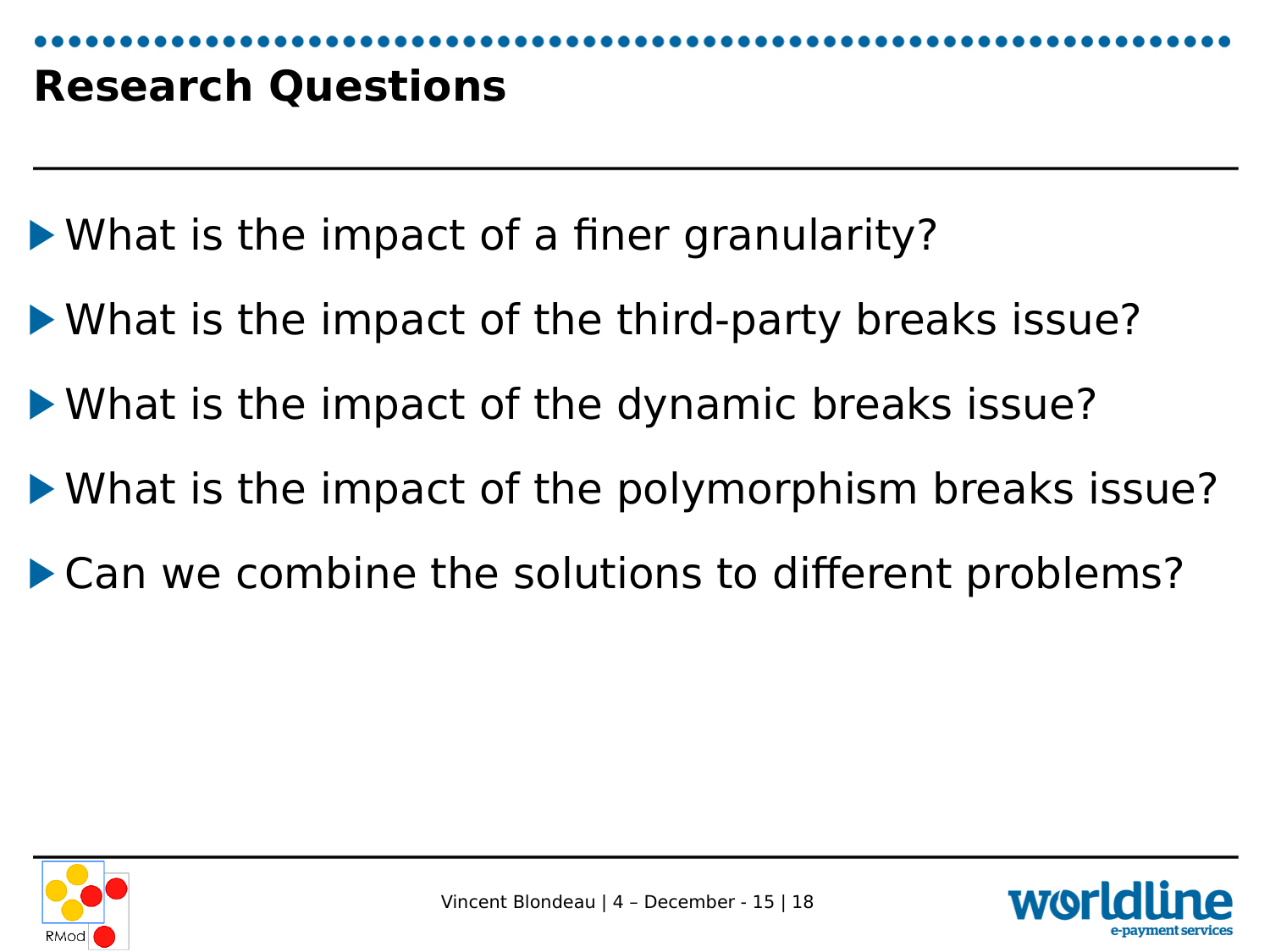

# Research Questions
What is the impact of a finer granularity?
What is the impact of the third-party breaks issue?
What is the impact of the dynamic breaks issue?
What is the impact of the polymorphism breaks issue?
Can we combine the solutions to different problems?